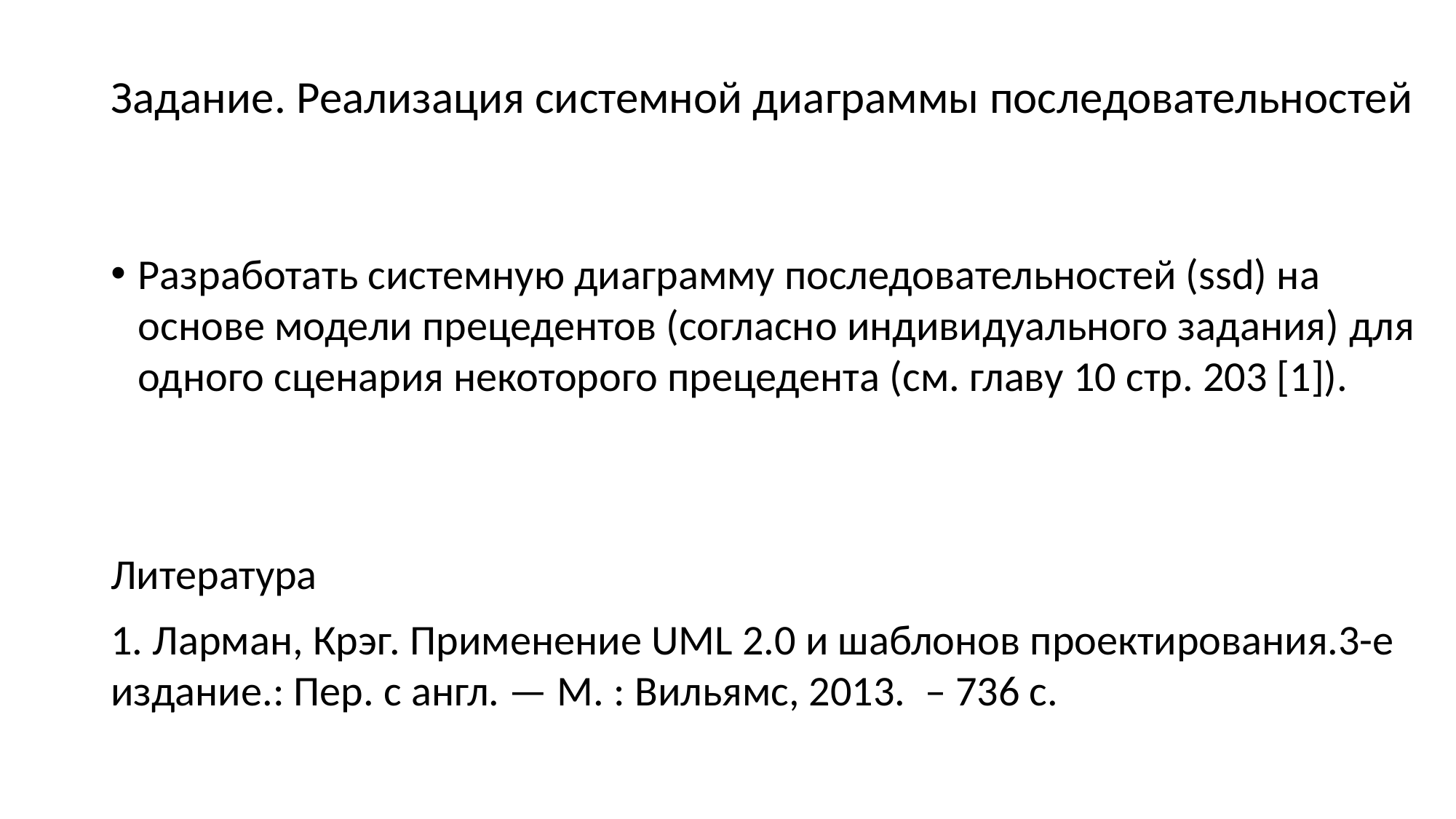

# Задание. Реализация системной диаграммы последовательностей
Разработать системную диаграмму последовательностей (ssd) на основе модели прецедентов (согласно индивидуального задания) для одного сценария некоторого прецедента (см. главу 10 стр. 203 [1]).

Литература
1. Ларман, Крэг. Применение UML 2.0 и шаблонов проектирования.3-е издание.: Пер. с англ. — М. : Вильямс, 2013.  – 736 с.